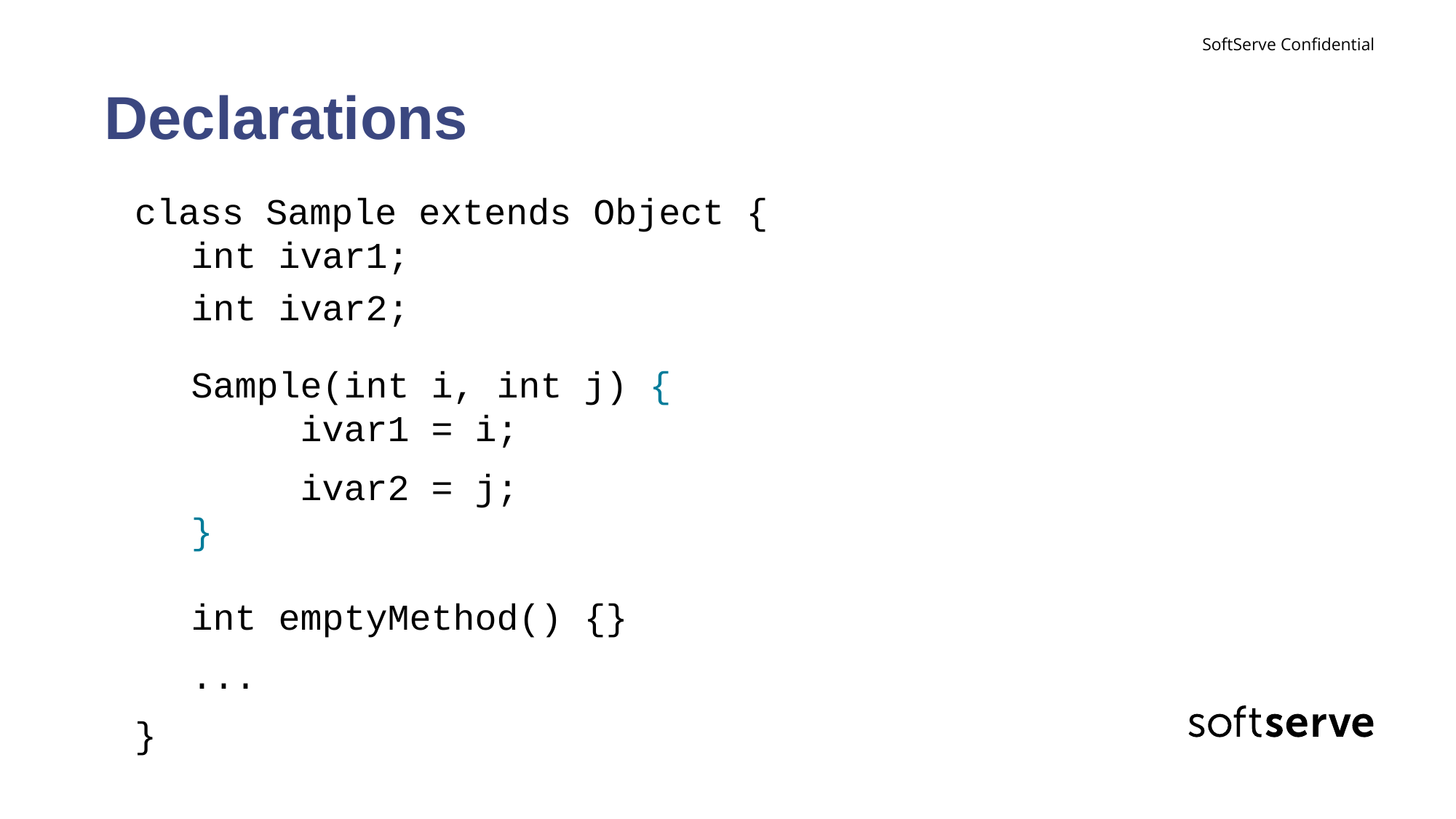

# Declarations
class Sample extends Object {
	int ivar1;
	int ivar2;
	Sample(int i, int j) {
		ivar1 = i;
		ivar2 = j;
	}
	int emptyMethod() {}
	...
}